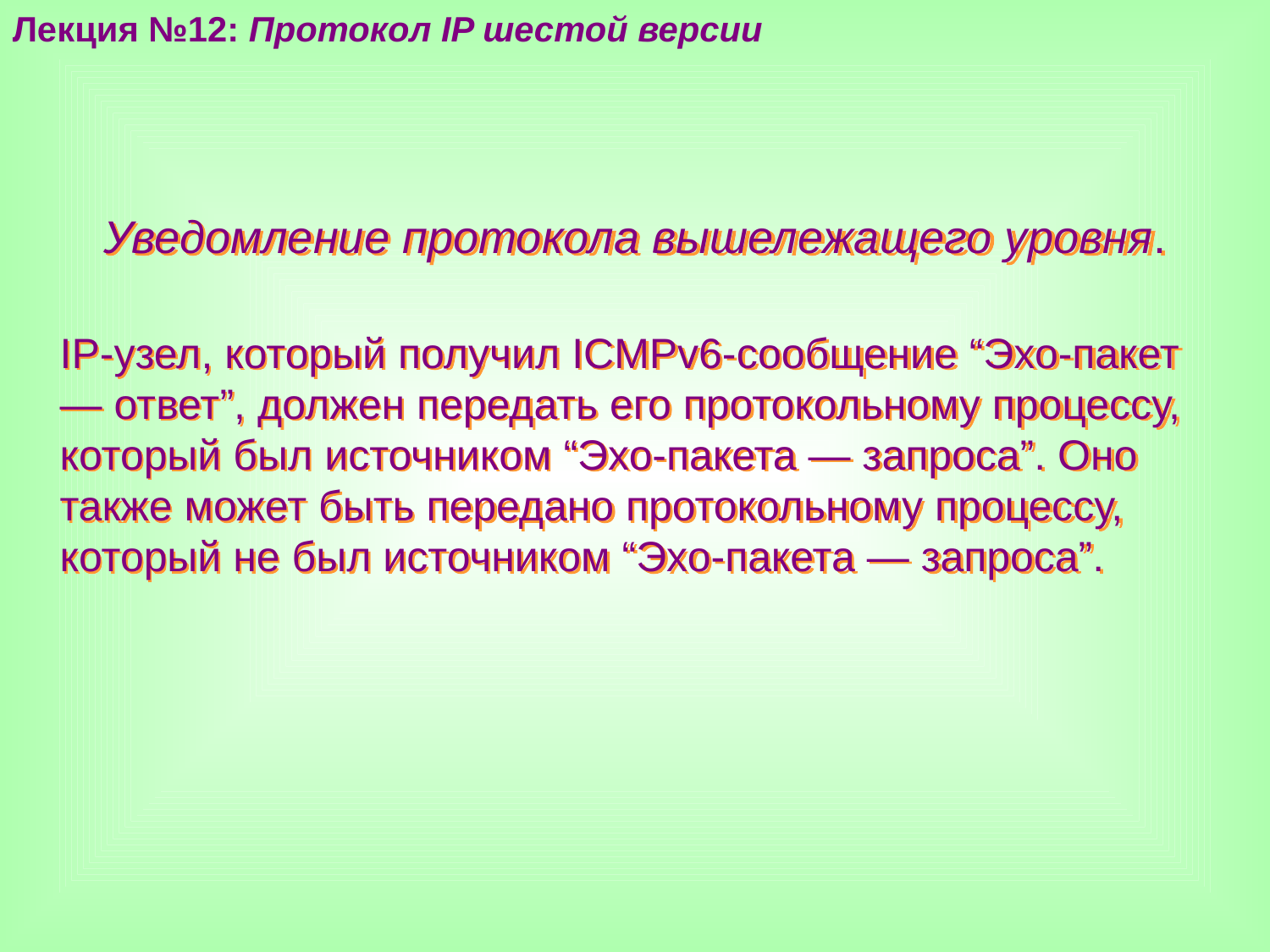

Лекция №12: Протокол IP шестой версии
Уведомление протокола вышележащего уровня.
IP-узел, который получил ICMPv6-сообщение “Эхо-пакет — ответ”, должен передать его протокольному процессу, который был источником “Эхо-пакета — запроса”. Оно также может быть передано протокольному процессу, который не был источником “Эхо-пакета — запроса”.